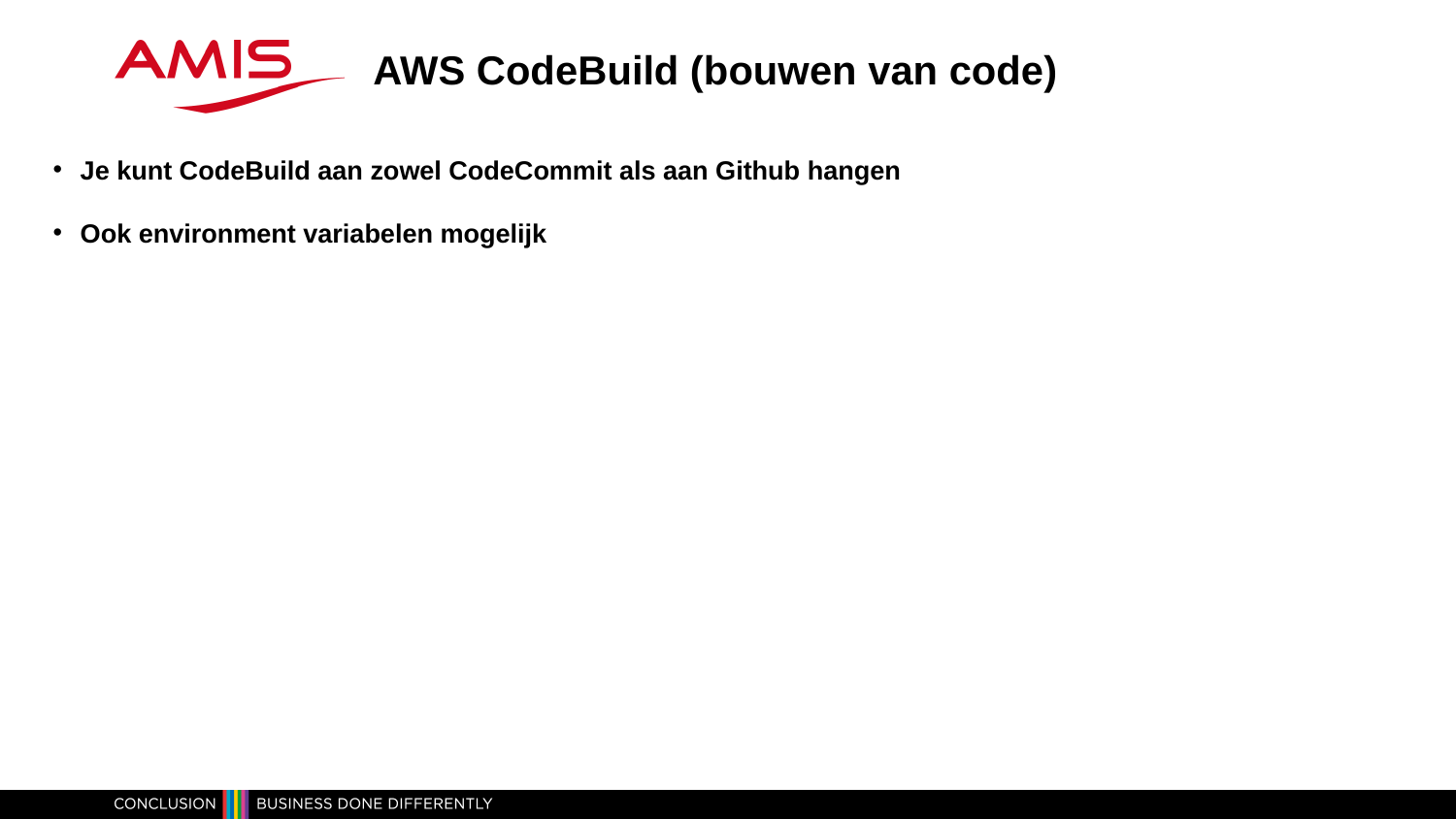

AWS CodeBuild (bouwen van code)

Je kunt CodeBuild aan zowel CodeCommit als aan Github hangen

Ook environment variabelen mogelijk